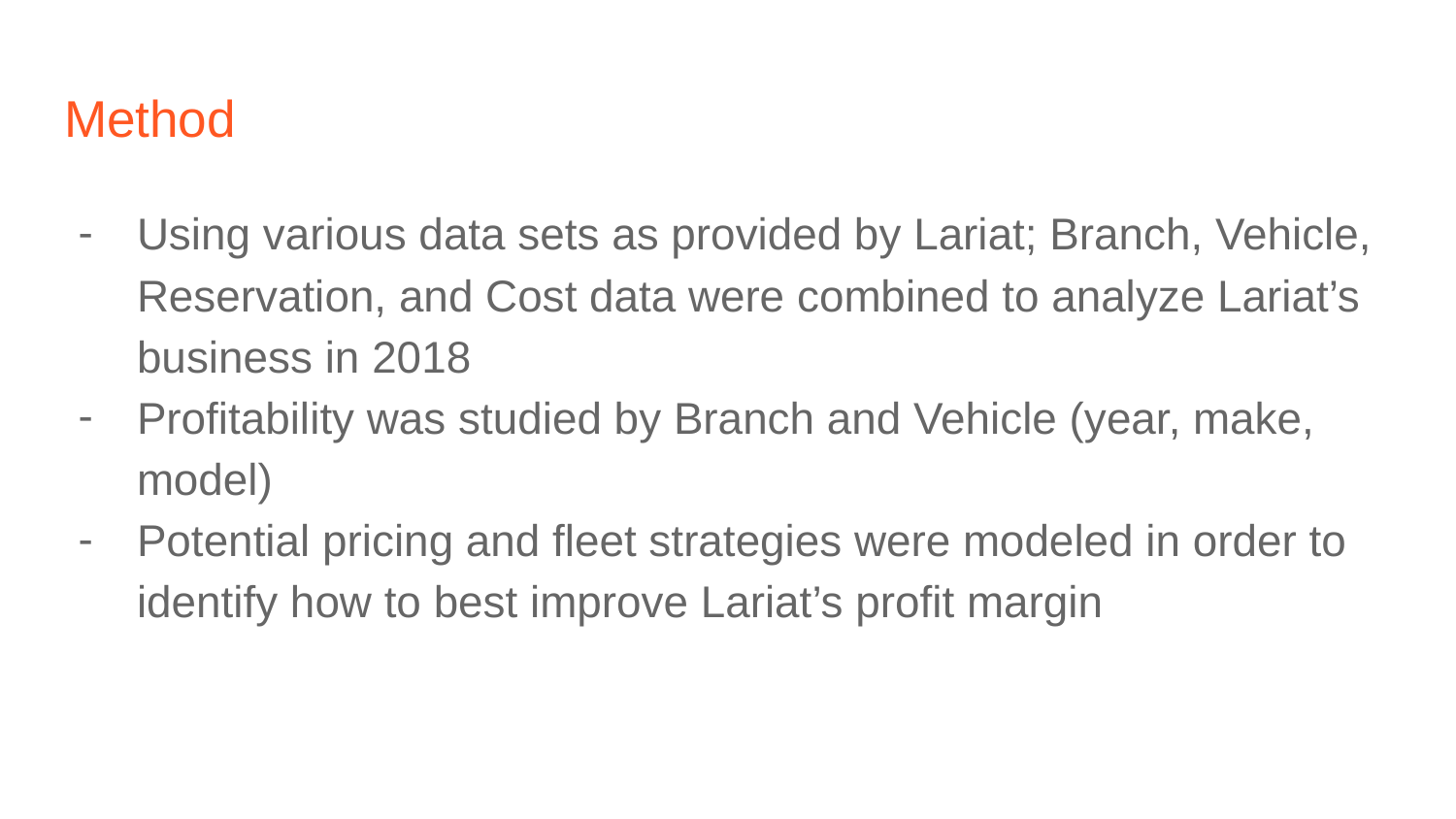

# Method
Using various data sets as provided by Lariat; Branch, Vehicle, Reservation, and Cost data were combined to analyze Lariat’s business in 2018
Profitability was studied by Branch and Vehicle (year, make, model)
Potential pricing and fleet strategies were modeled in order to identify how to best improve Lariat’s profit margin